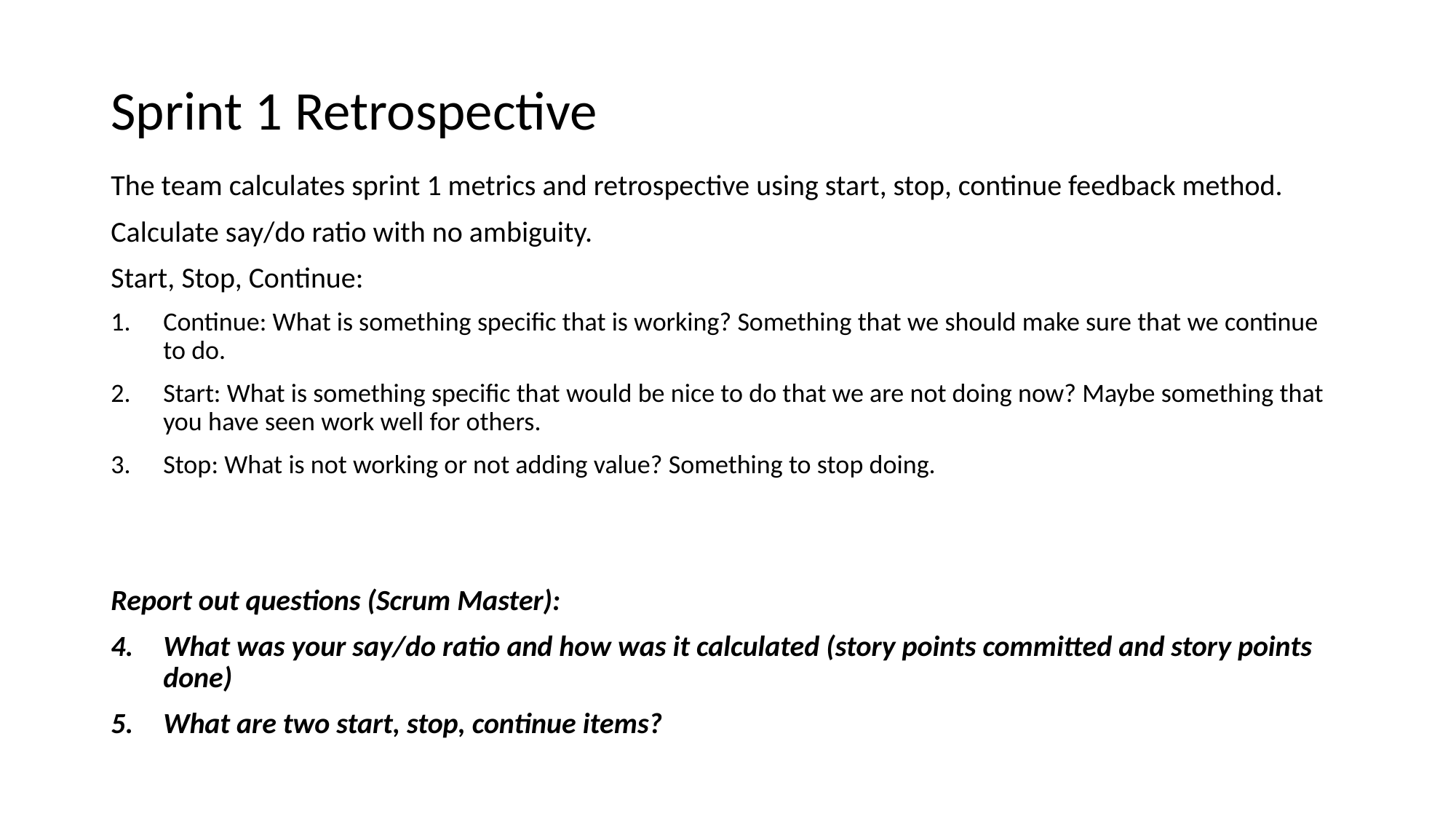

# Sprint 1 Retrospective
The team calculates sprint 1 metrics and retrospective using start, stop, continue feedback method.
Calculate say/do ratio with no ambiguity.
Start, Stop, Continue:
Continue: What is something specific that is working? Something that we should make sure that we continue to do.
Start: What is something specific that would be nice to do that we are not doing now? Maybe something that you have seen work well for others.
Stop: What is not working or not adding value? Something to stop doing.

Report out questions (Scrum Master):
What was your say/do ratio and how was it calculated (story points committed and story points done)
What are two start, stop, continue items?